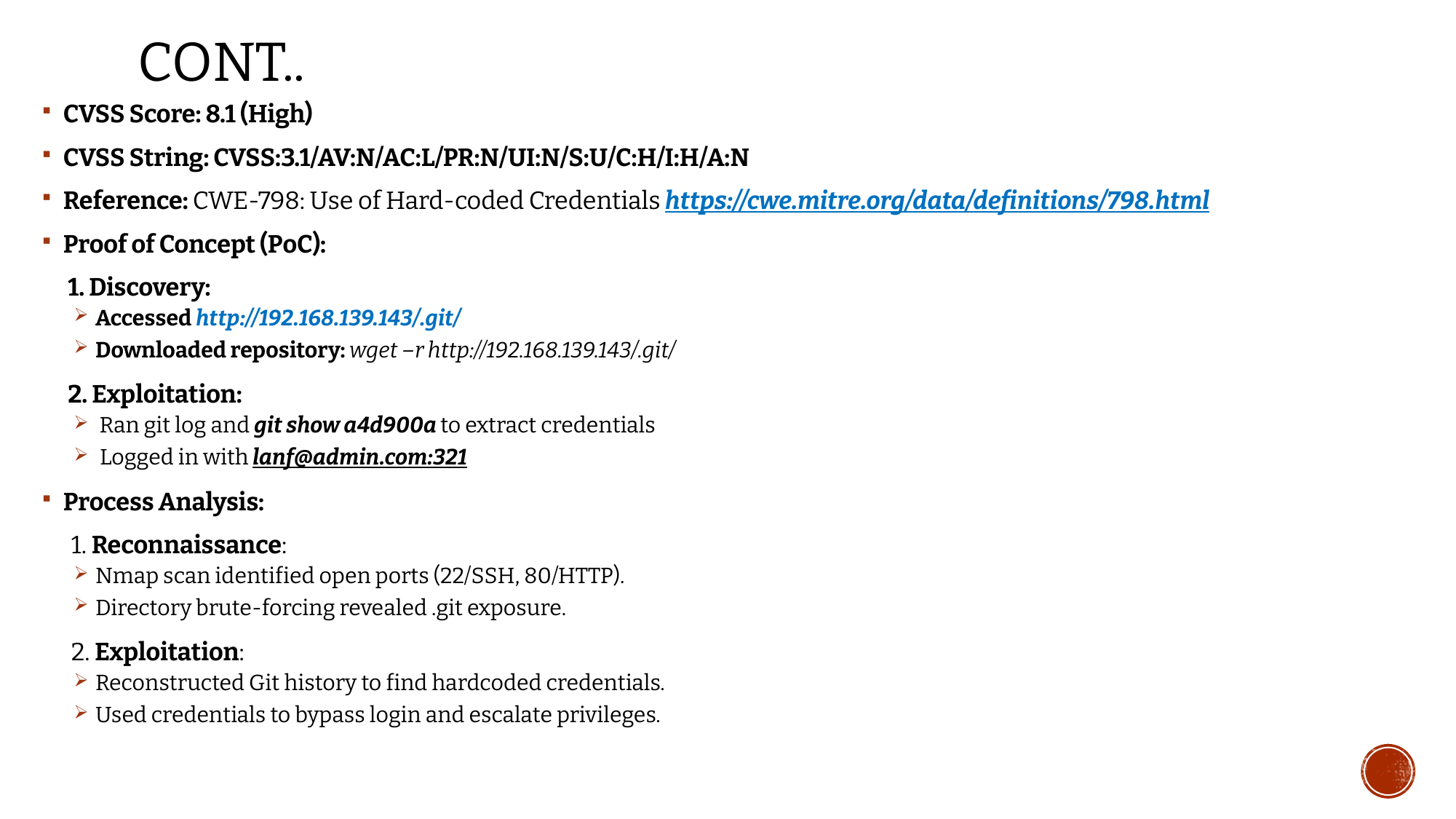

# Cont..
CVSS Score: 8.1 (High)
CVSS String: CVSS:3.1/AV:N/AC:L/PR:N/UI:N/S:U/C:H/I:H/A:N
Reference: CWE-798: Use of Hard-coded Credentials https://cwe.mitre.org/data/definitions/798.html
Proof of Concept (PoC):
      1. Discovery:
Accessed http://192.168.139.143/.git/
Downloaded repository: wget –r http://192.168.139.143/.git/
      2. Exploitation:
 Ran git log and git show a4d900a to extract credentials
 Logged in with lanf@admin.com:321
Process Analysis:
      1. Reconnaissance:
Nmap scan identified open ports (22/SSH, 80/HTTP).
Directory brute-forcing revealed .git exposure.
      2. Exploitation:
Reconstructed Git history to find hardcoded credentials.
Used credentials to bypass login and escalate privileges.